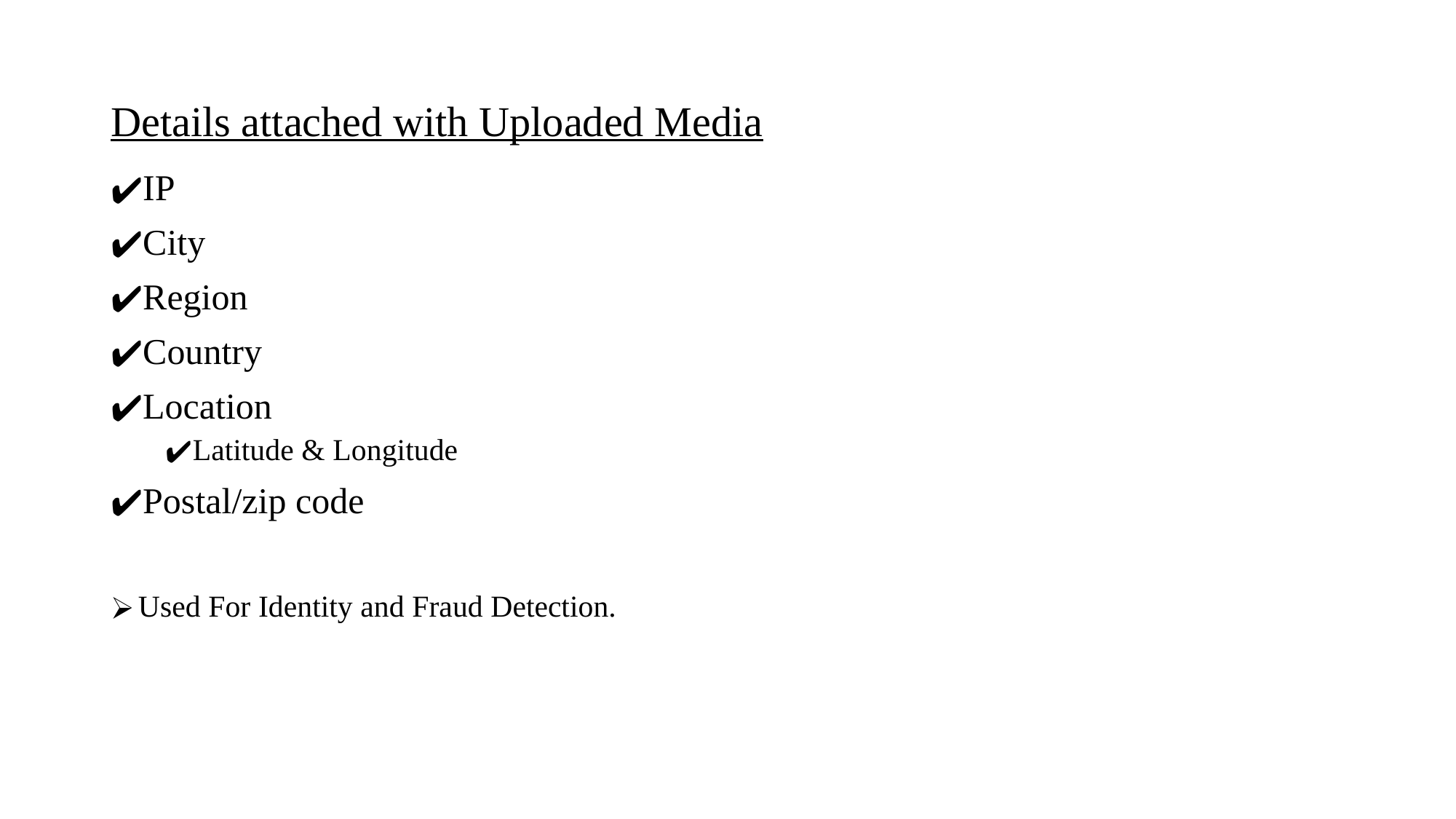

# Details attached with Uploaded Media
IP
City
Region
Country
Location
Latitude & Longitude
Postal/zip code

Used For Identity and Fraud Detection.